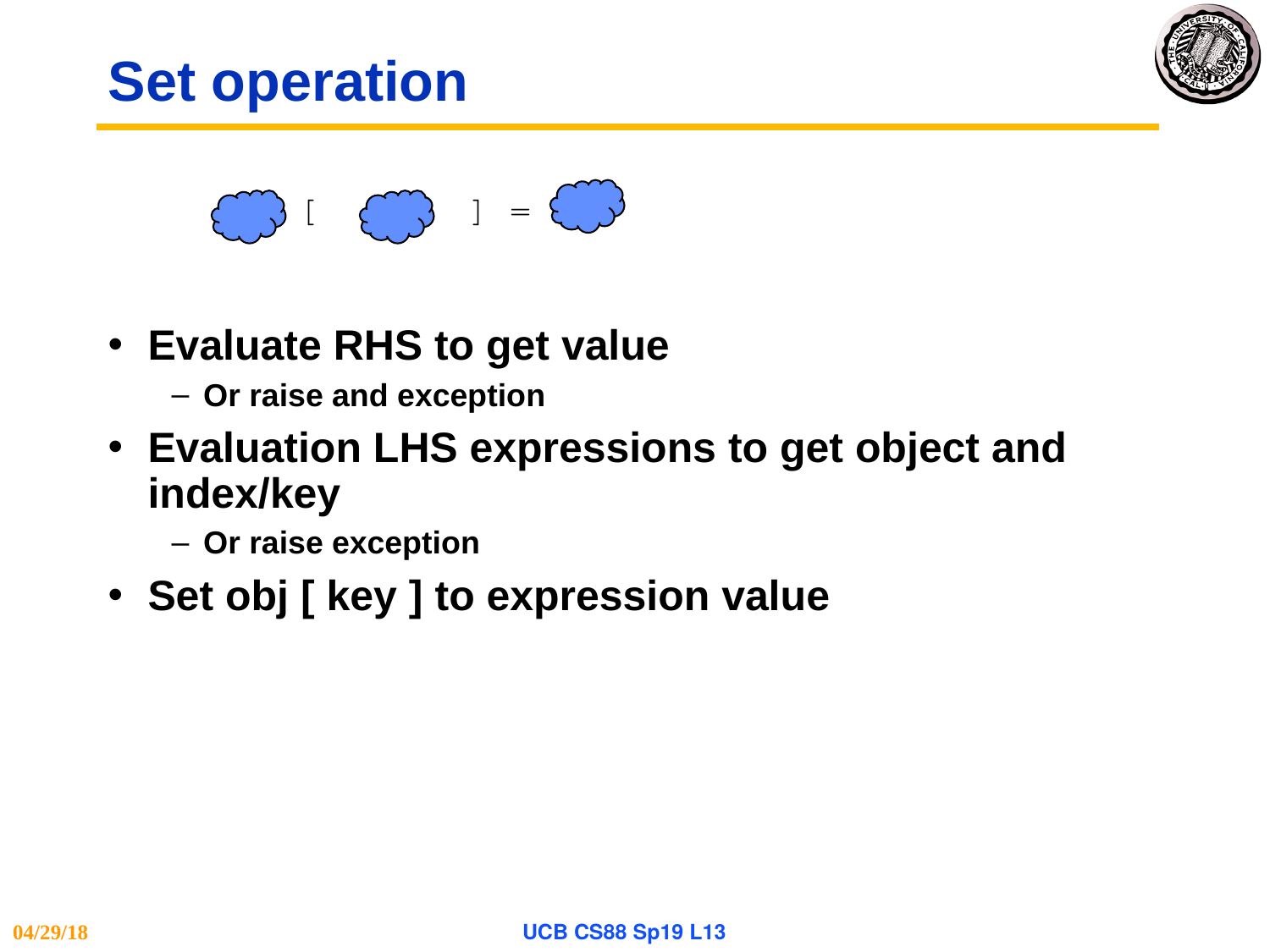

# Set operation
   [       ] =

Evaluate RHS to get value
Or raise and exception
Evaluation LHS expressions to get object and index/key
Or raise exception
Set obj [ key ] to expression value
04/29/18
UCB CS88 Sp19 L13